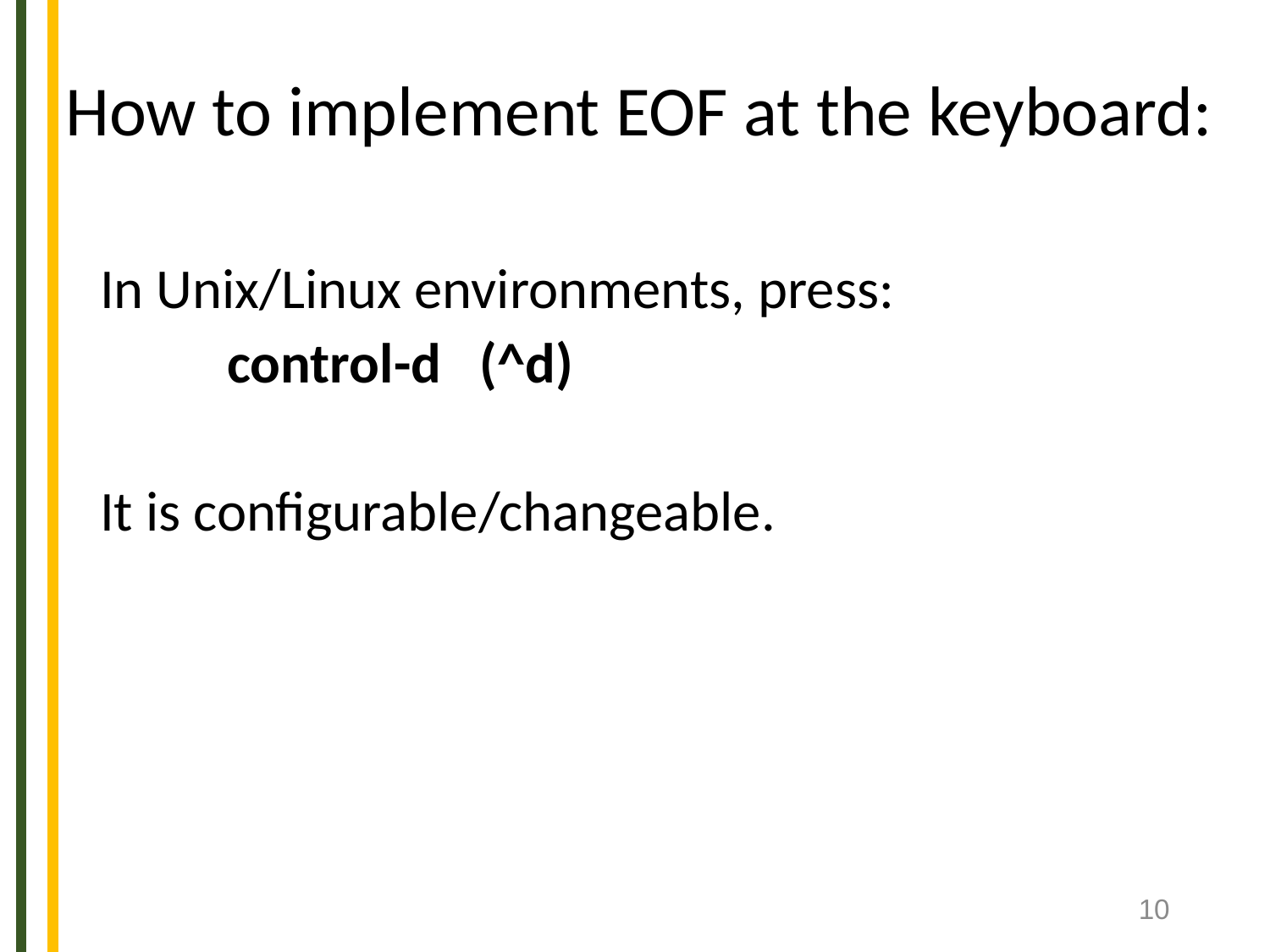

# How to implement EOF at the keyboard:
In Unix/Linux environments, press:
     	control-d   (^d)

It is configurable/changeable.

10